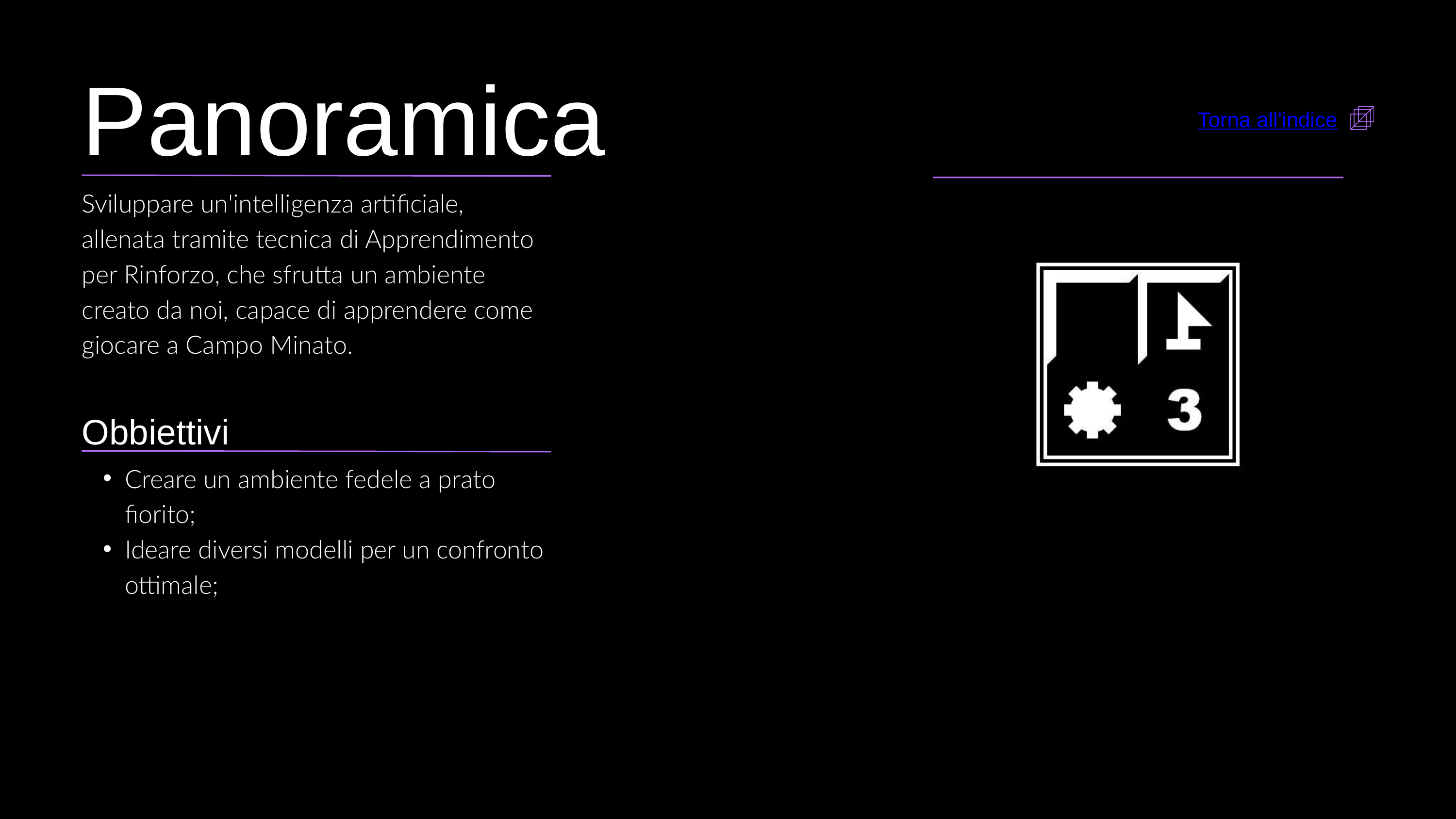

Panoramica
Torna all'indice

Sviluppare un'intelligenza artificiale, allenata tramite tecnica di Apprendimento per Rinforzo, che sfrutta un ambiente creato da noi, capace di apprendere come giocare a Campo Minato.

Obbiettivi

Creare un ambiente fedele a prato fiorito;
Ideare diversi modelli per un confronto ottimale;